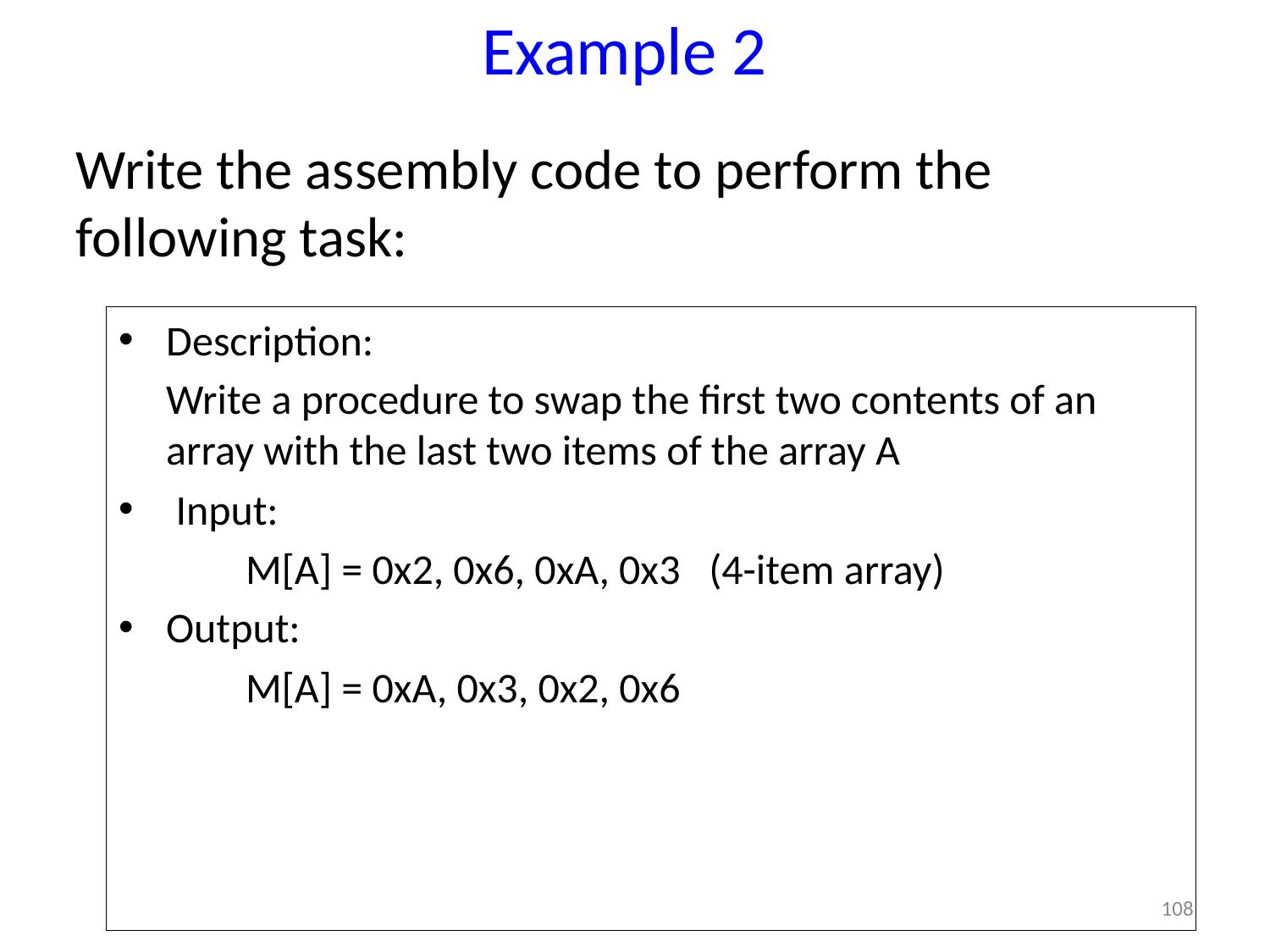

# Example 2
Write the assembly code to perform the following task:
Description:
	Write a procedure to swap the first two contents of an array with the last two items of the array A
 Input:
	M[A] = 0x2, 0x6, 0xA, 0x3   (4-item array)
Output:
	M[A] = 0xA, 0x3, 0x2, 0x6
108